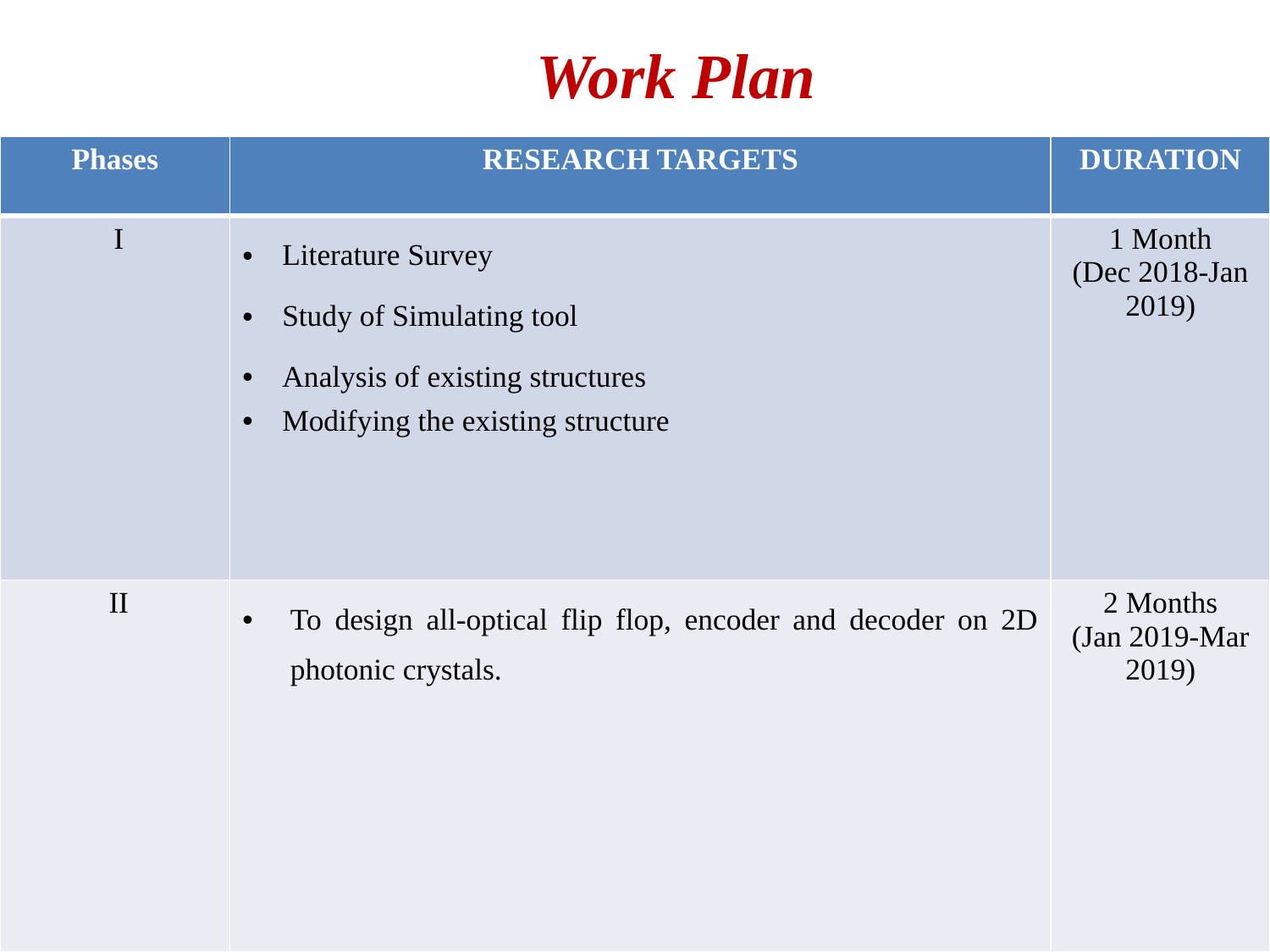

# Work Plan
| Phases | RESEARCH TARGETS | DURATION |
| --- | --- | --- |
| I | Literature Survey Study of Simulating tool Analysis of existing structures Modifying the existing structure | 1 Month (Dec 2018-Jan 2019) |
| II | To design all-optical flip flop, encoder and decoder on 2D photonic crystals. | 2 Months (Jan 2019-Mar 2019) |